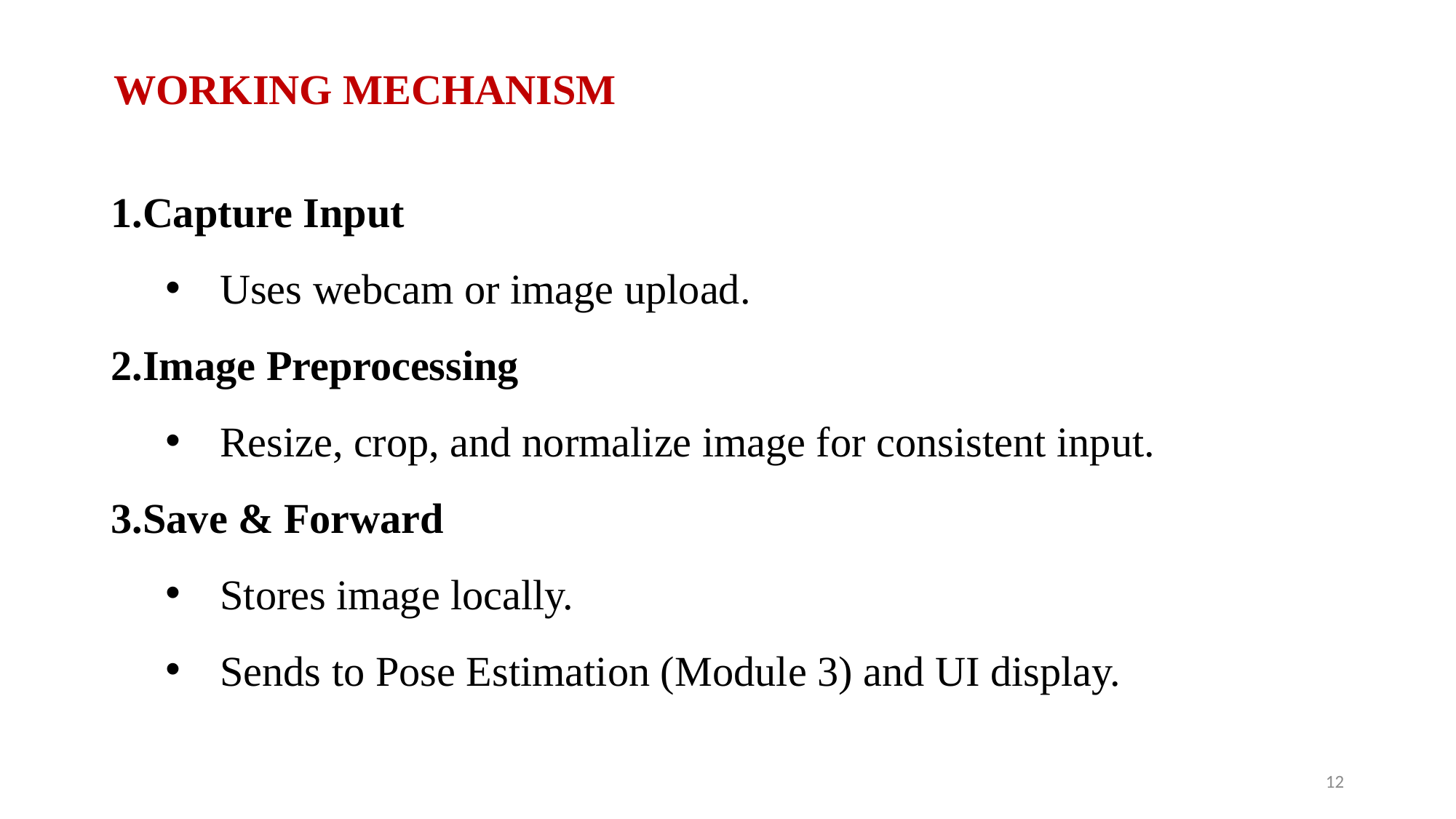

WORKING MECHANISM
Capture Input
Uses webcam or image upload.
Image Preprocessing
Resize, crop, and normalize image for consistent input.
Save & Forward
Stores image locally.
Sends to Pose Estimation (Module 3) and UI display.
12